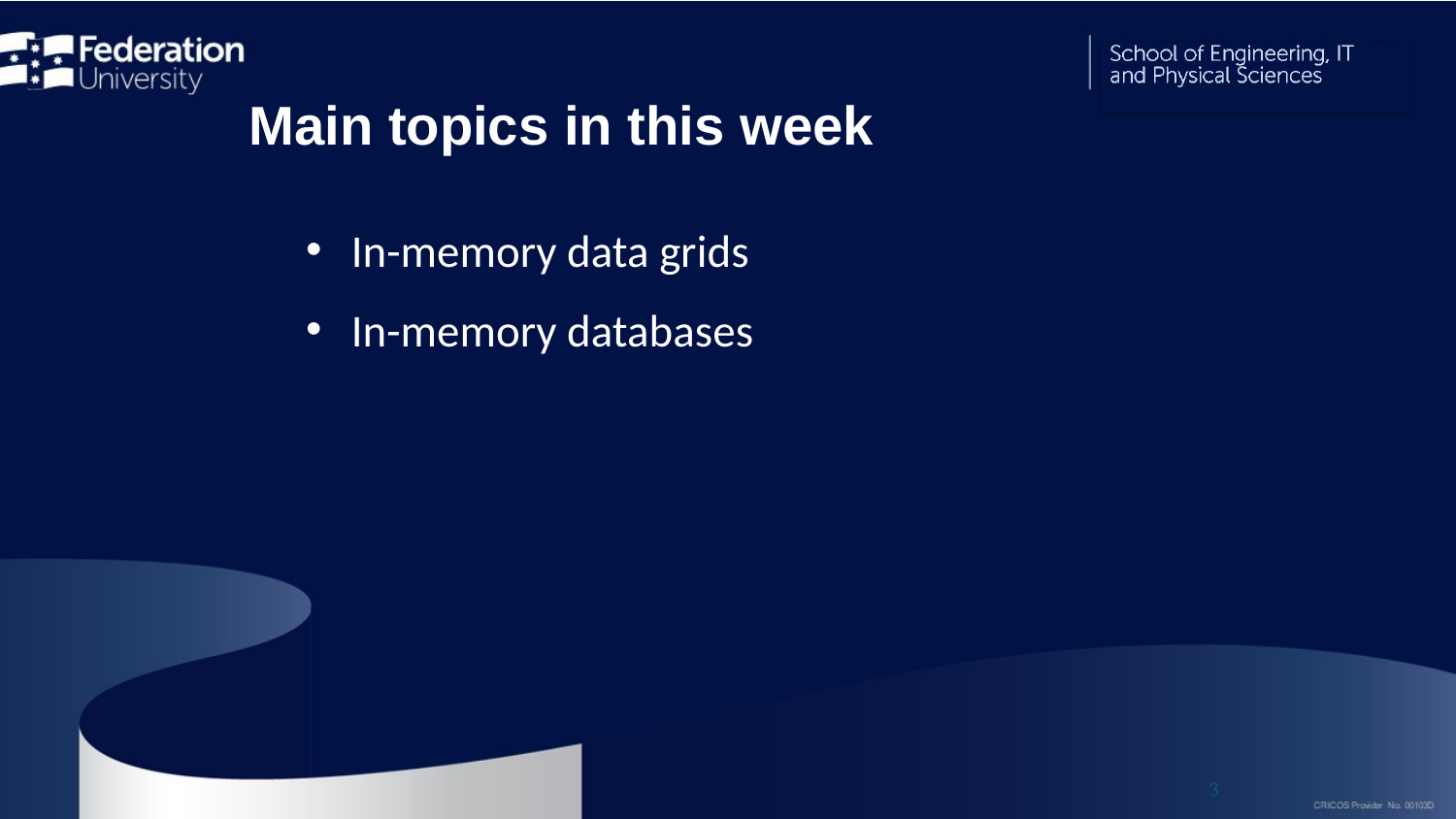

Main topics in this week
In-memory data grids
In-memory databases
3
3